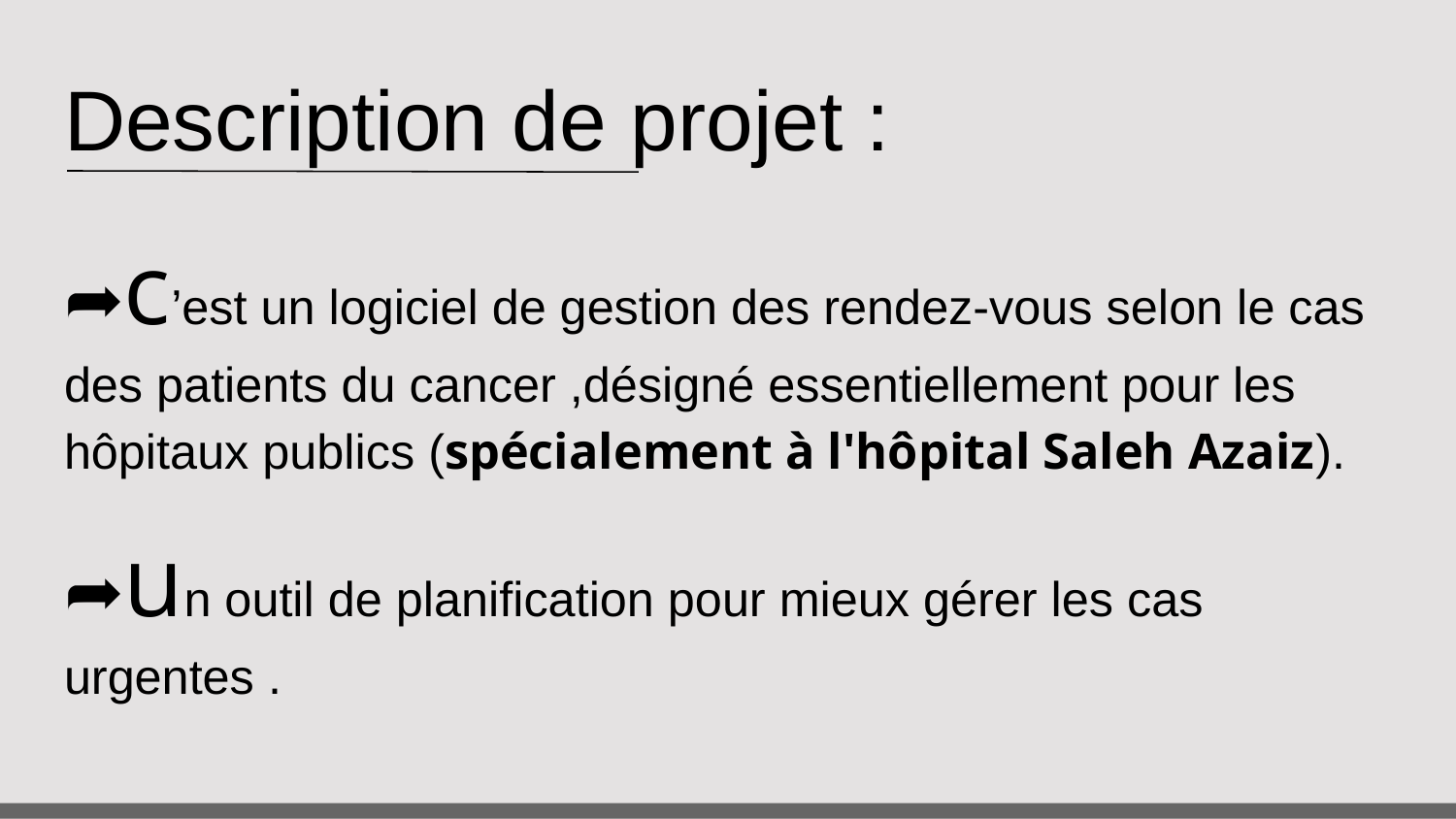

# Description de projet :
➦c’est un logiciel de gestion des rendez-vous selon le cas des patients du cancer ,désigné essentiellement pour les hôpitaux publics (spécialement à l'hôpital Saleh Azaiz).
➦un outil de planification pour mieux gérer les cas urgentes .